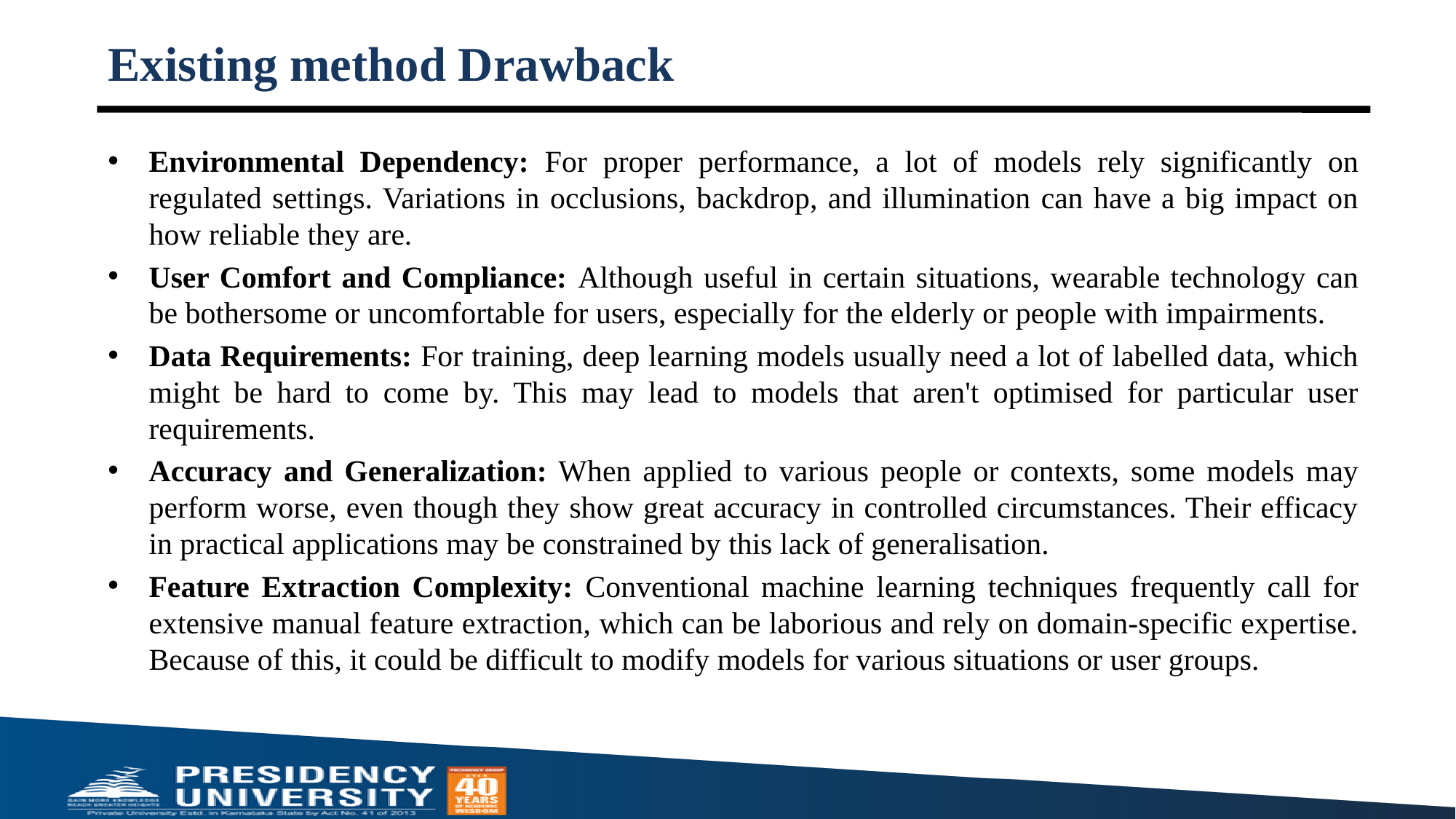

# Existing method Drawback
Environmental Dependency: For proper performance, a lot of models rely significantly on regulated settings. Variations in occlusions, backdrop, and illumination can have a big impact on how reliable they are.
User Comfort and Compliance: Although useful in certain situations, wearable technology can be bothersome or uncomfortable for users, especially for the elderly or people with impairments.
Data Requirements: For training, deep learning models usually need a lot of labelled data, which might be hard to come by. This may lead to models that aren't optimised for particular user requirements.
Accuracy and Generalization: When applied to various people or contexts, some models may perform worse, even though they show great accuracy in controlled circumstances. Their efficacy in practical applications may be constrained by this lack of generalisation.
Feature Extraction Complexity: Conventional machine learning techniques frequently call for extensive manual feature extraction, which can be laborious and rely on domain-specific expertise. Because of this, it could be difficult to modify models for various situations or user groups.